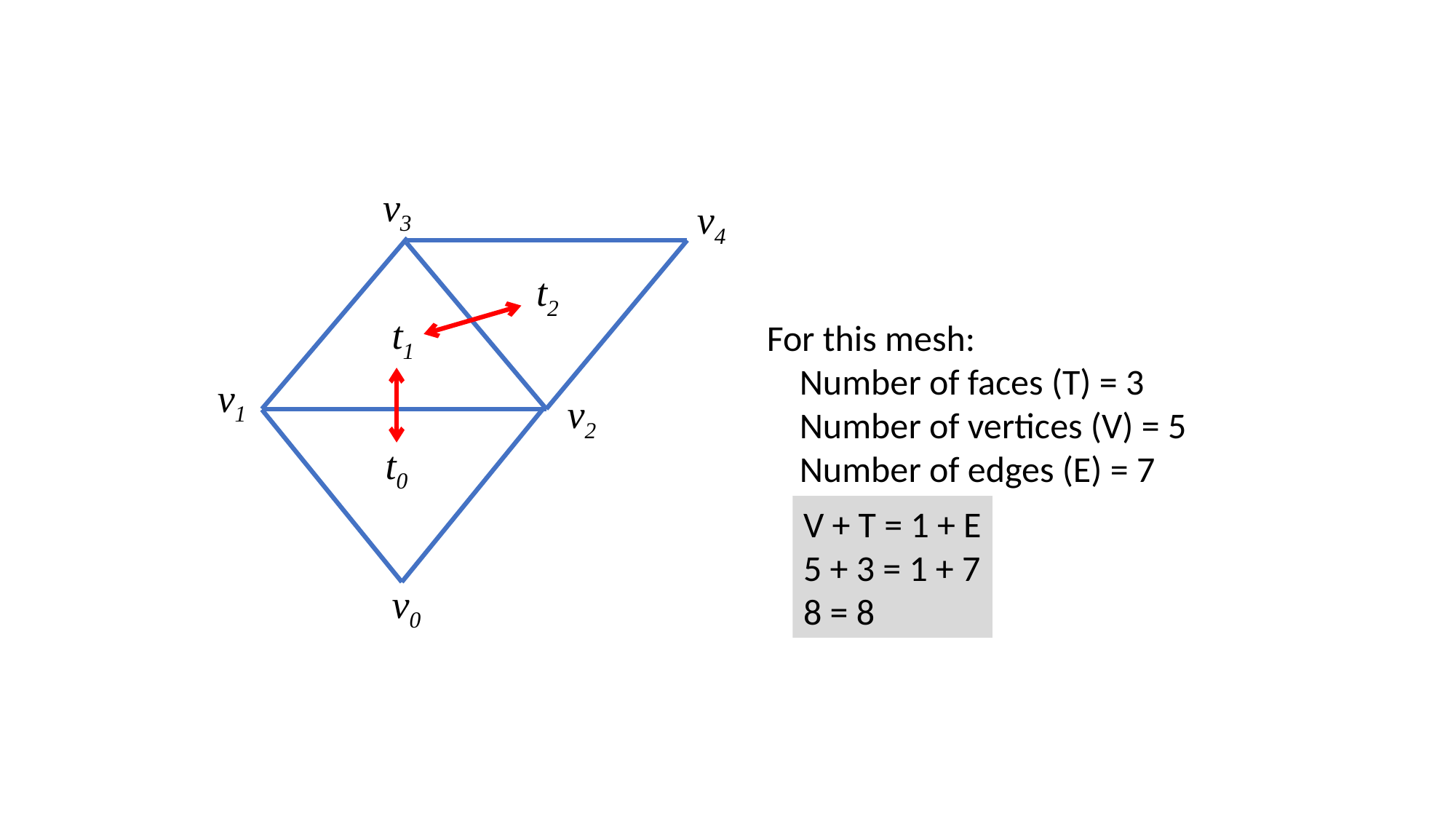

v3
v4
t2
t1
v1
v2
t0
v0
For this mesh:
    Number of faces (T) = 3
    Number of vertices (V) = 5
    Number of edges (E) = 7
V + T = 1 + E
5 + 3 = 1 + 7
8 = 8